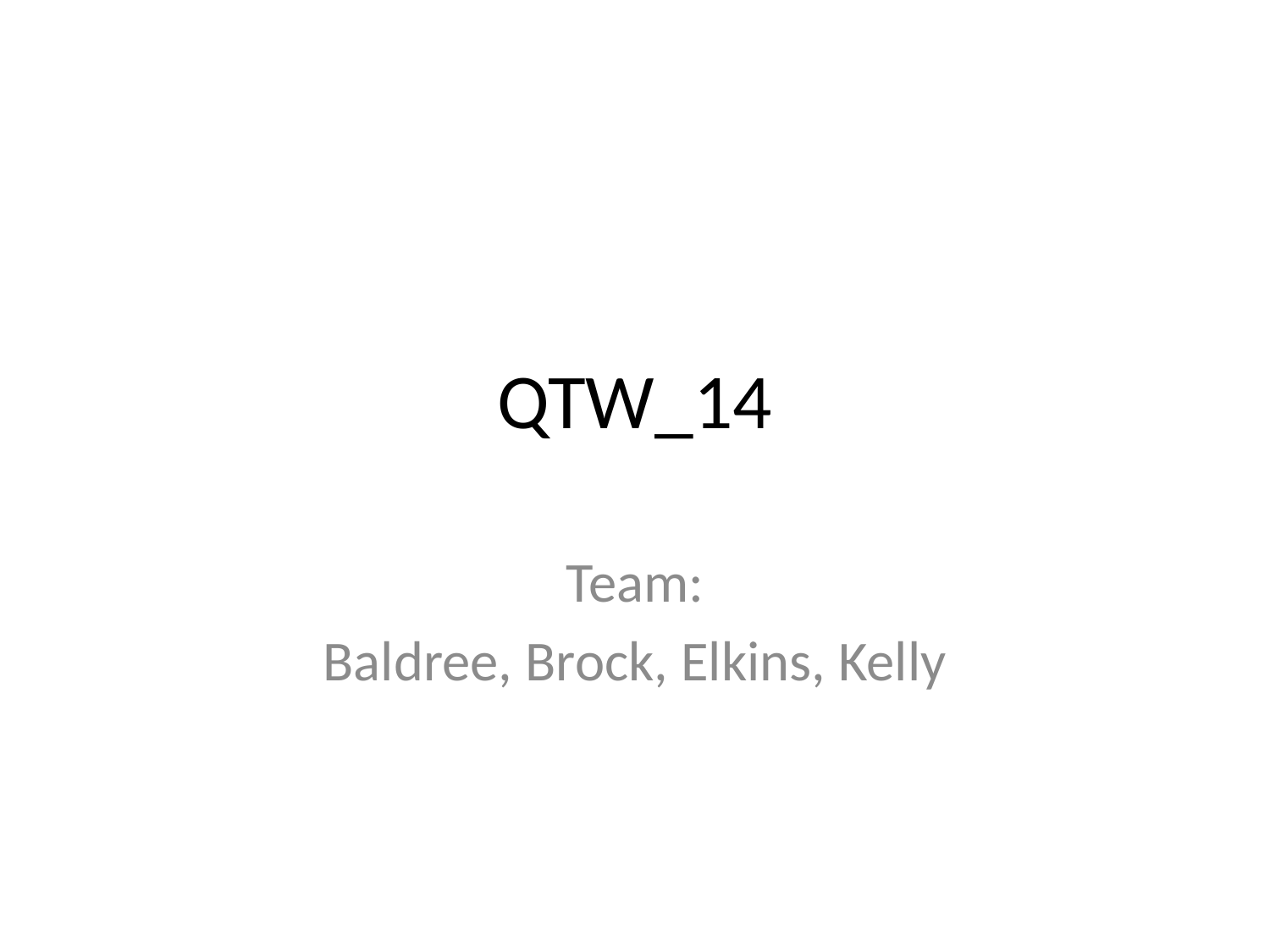

# QTW_14
Team:
Baldree, Brock, Elkins, Kelly